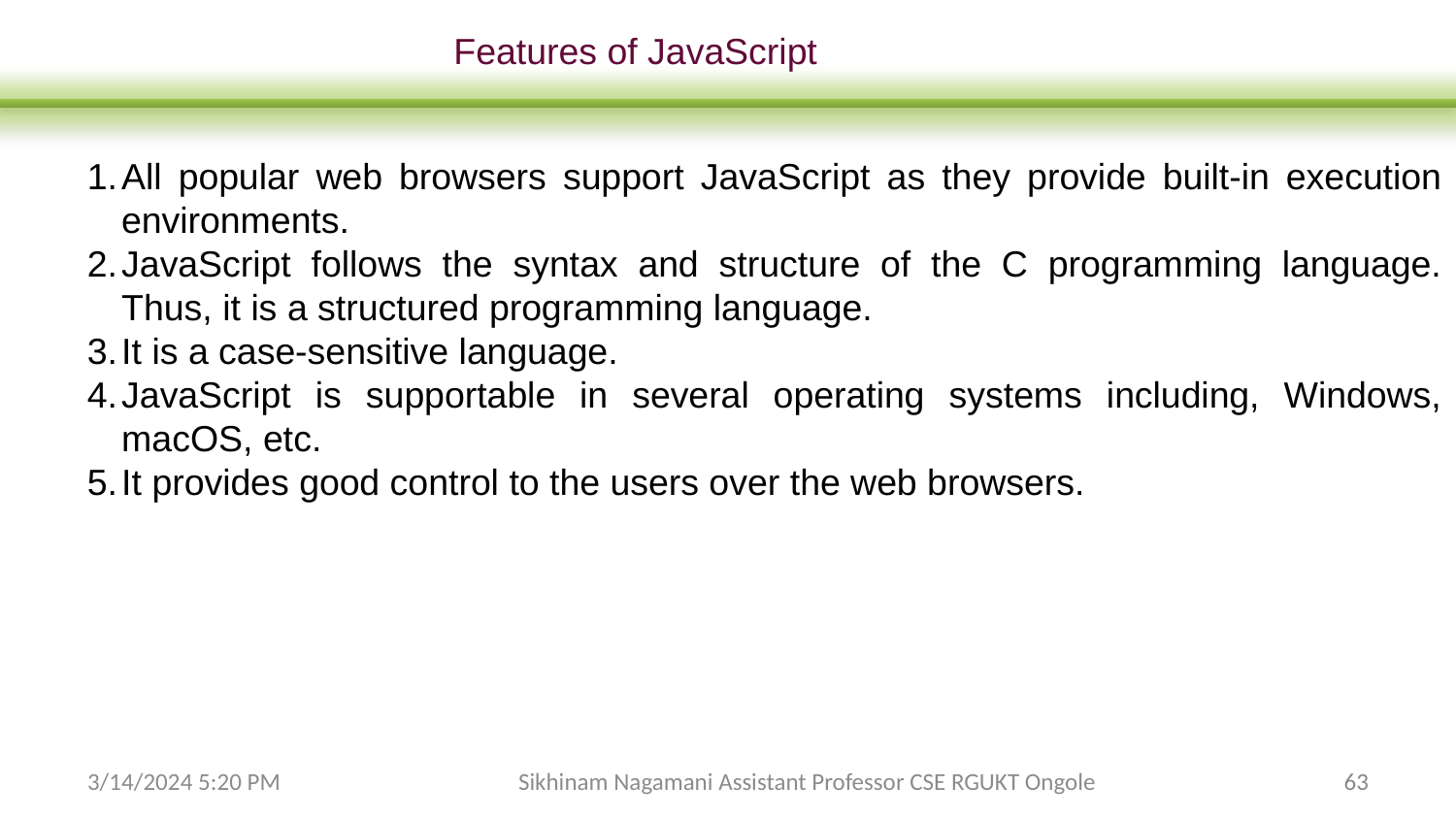

Features of JavaScript

All popular web browsers support JavaScript as they provide built-in execution environments.
JavaScript follows the syntax and structure of the C programming language. Thus, it is a structured programming language.
It is a case-sensitive language.
JavaScript is supportable in several operating systems including, Windows, macOS, etc.
It provides good control to the users over the web browsers.

3/14/2024 5:20 PM
Sikhinam Nagamani Assistant Professor CSE RGUKT Ongole
63